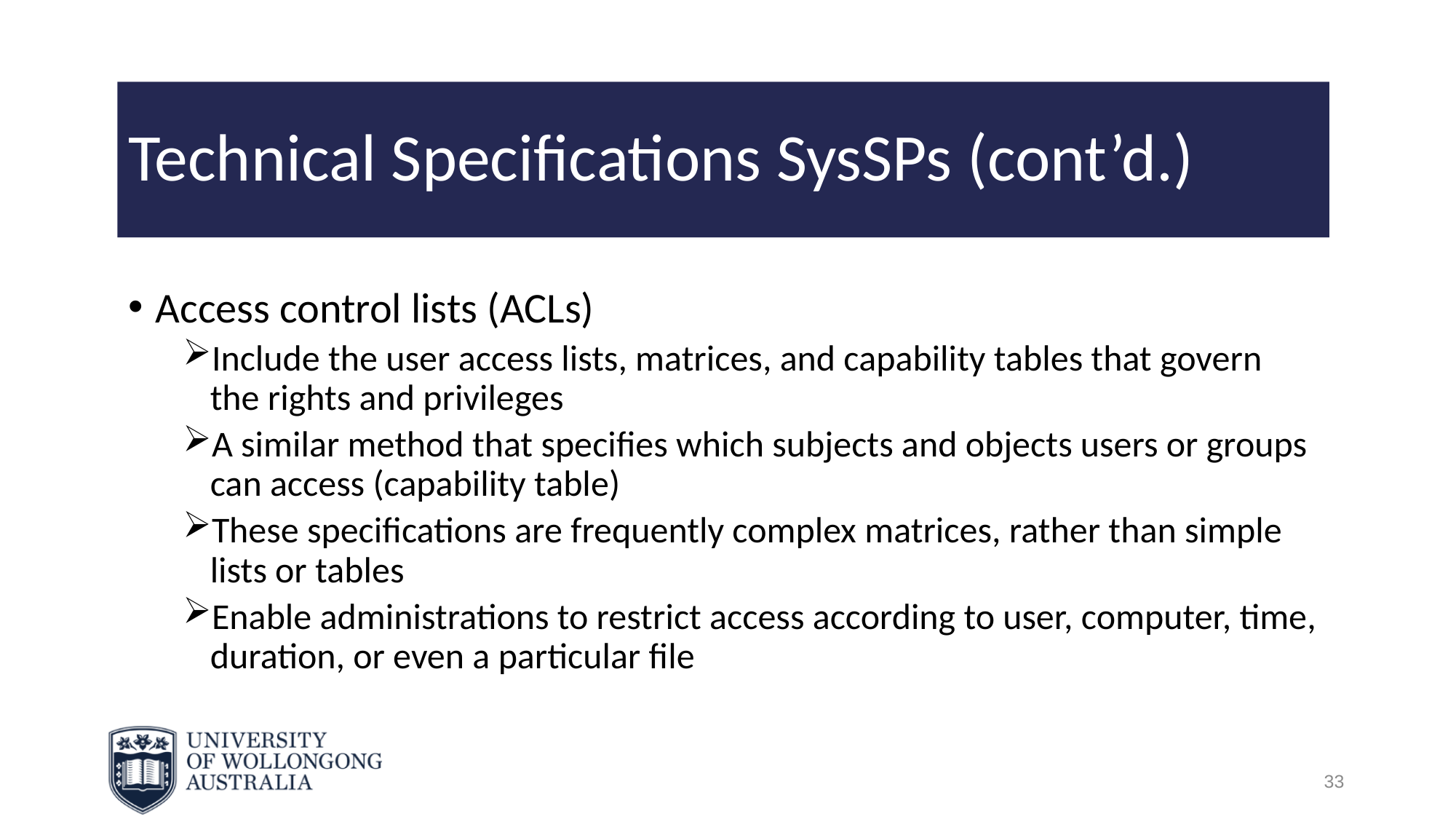

# Technical Specifications SysSPs (cont’d.)
Access control lists (ACLs)
Include the user access lists, matrices, and capability tables that govern the rights and privileges
A similar method that specifies which subjects and objects users or groups can access (capability table)
These specifications are frequently complex matrices, rather than simple lists or tables
Enable administrations to restrict access according to user, computer, time, duration, or even a particular file

33